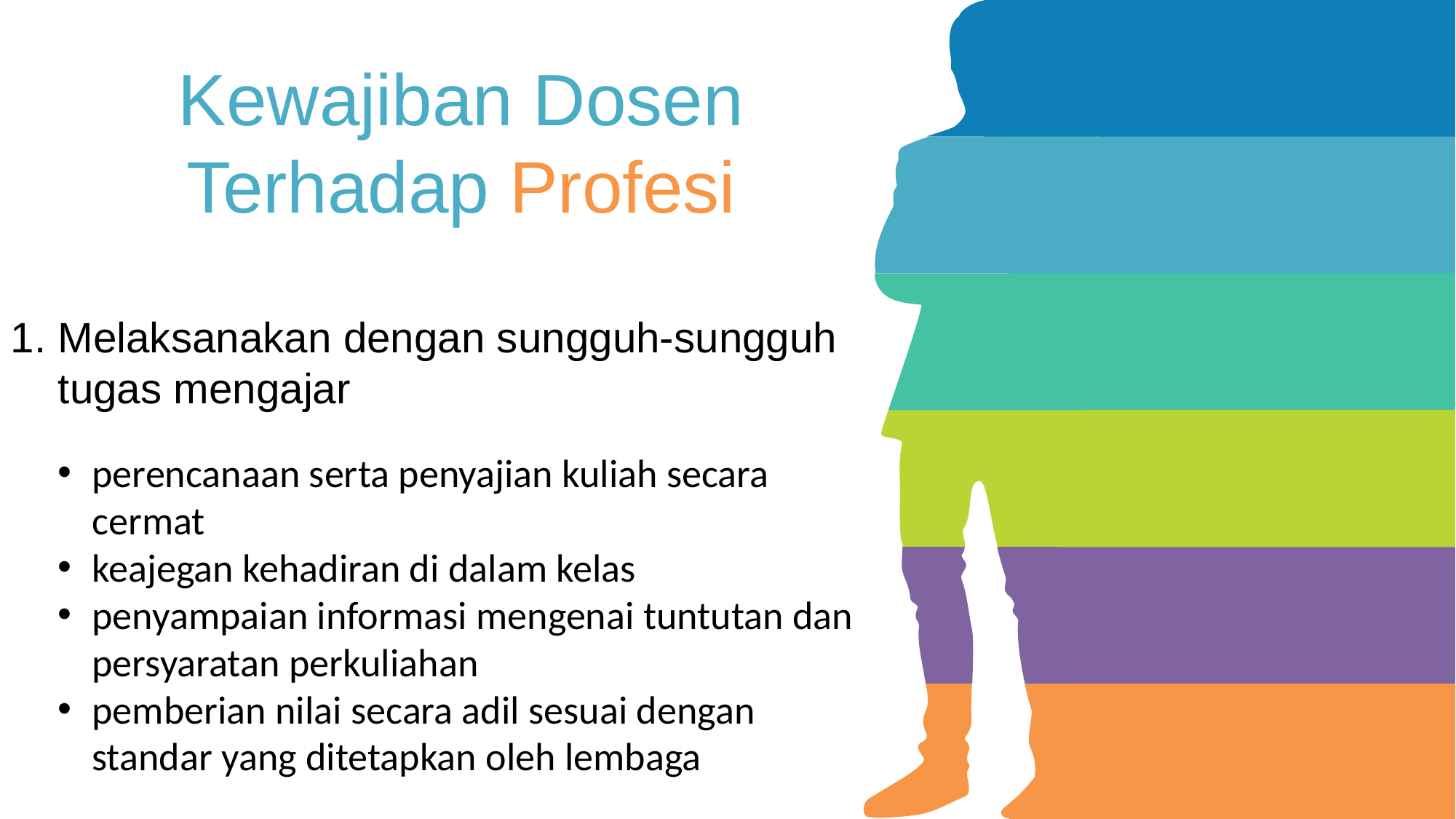

Kewajiban Dosen Terhadap Profesi
1. Melaksanakan dengan sungguh-sungguh
    tugas mengajar
perencanaan serta penyajian kuliah secara cermat
keajegan kehadiran di dalam kelas
penyampaian informasi mengenai tuntutan dan persyaratan perkuliahan
pemberian nilai secara adil sesuai dengan standar yang ditetapkan oleh lembaga